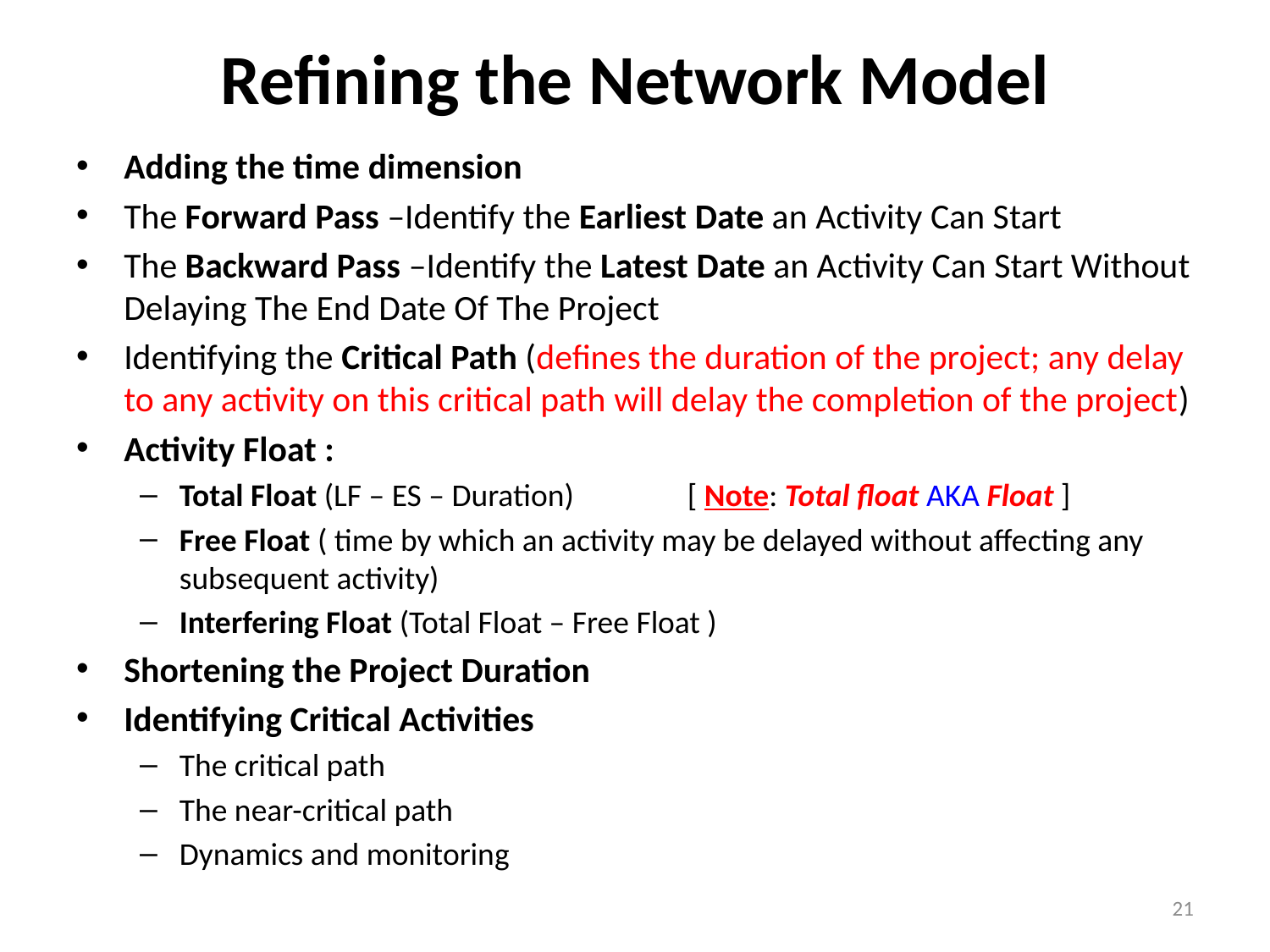

# Refining the Network Model
Adding the time dimension
The Forward Pass –Identify the Earliest Date an Activity Can Start
The Backward Pass –Identify the Latest Date an Activity Can Start Without Delaying The End Date Of The Project
Identifying the Critical Path (defines the duration of the project; any delay to any activity on this critical path will delay the completion of the project)
Activity Float :
Total Float (LF – ES – Duration)     	[ Note: Total float AKA Float ]
Free Float ( time by which an activity may be delayed without affecting any subsequent activity)
Interfering Float (Total Float – Free Float )
Shortening the Project Duration
Identifying Critical Activities
The critical path
The near-critical path
Dynamics and monitoring
21